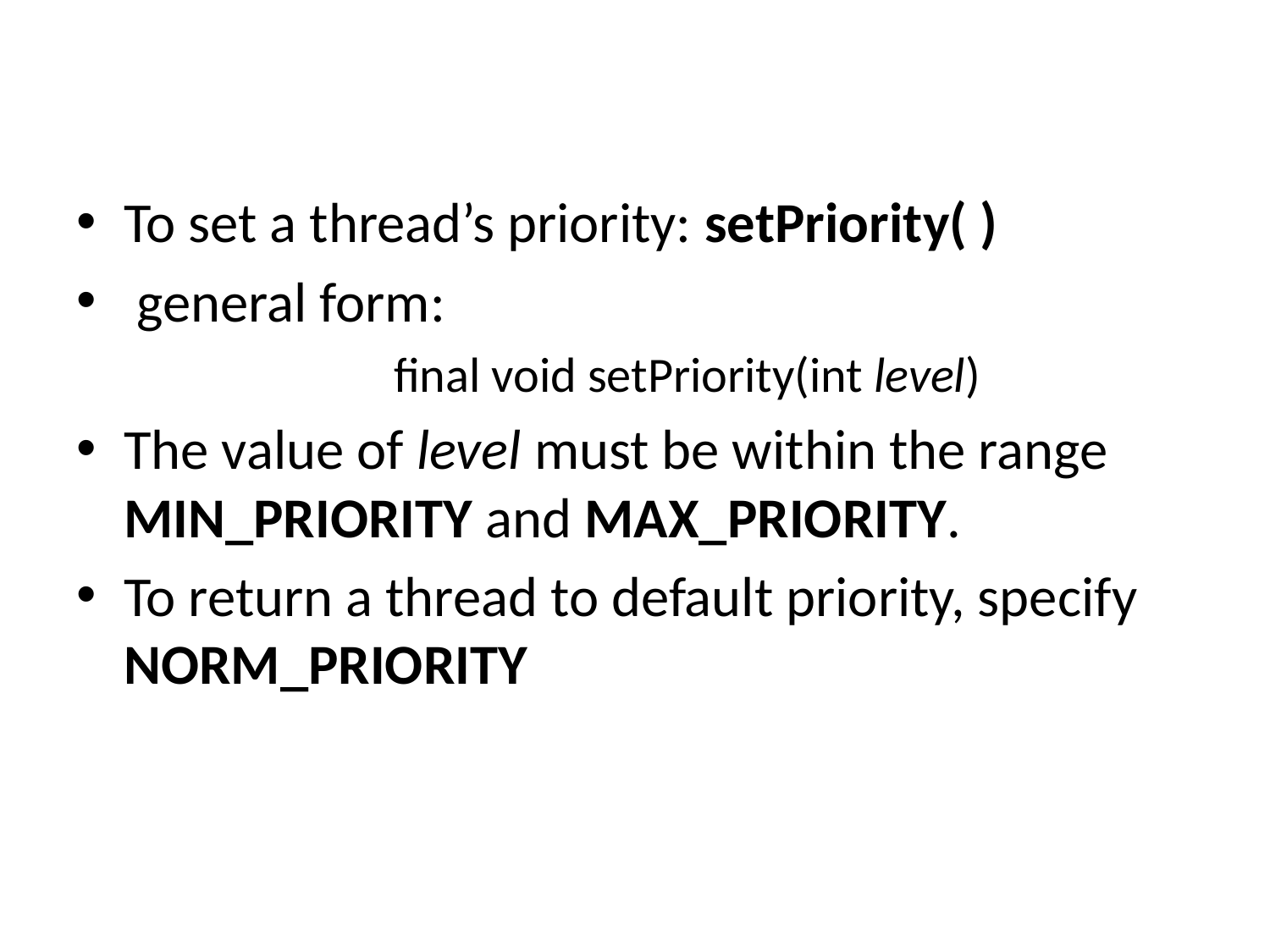

To set a thread’s priority: setPriority( )
 general form:
		final void setPriority(int level)
The value of level must be within the range MIN_PRIORITY and MAX_PRIORITY.
To return a thread to default priority, specify NORM_PRIORITY